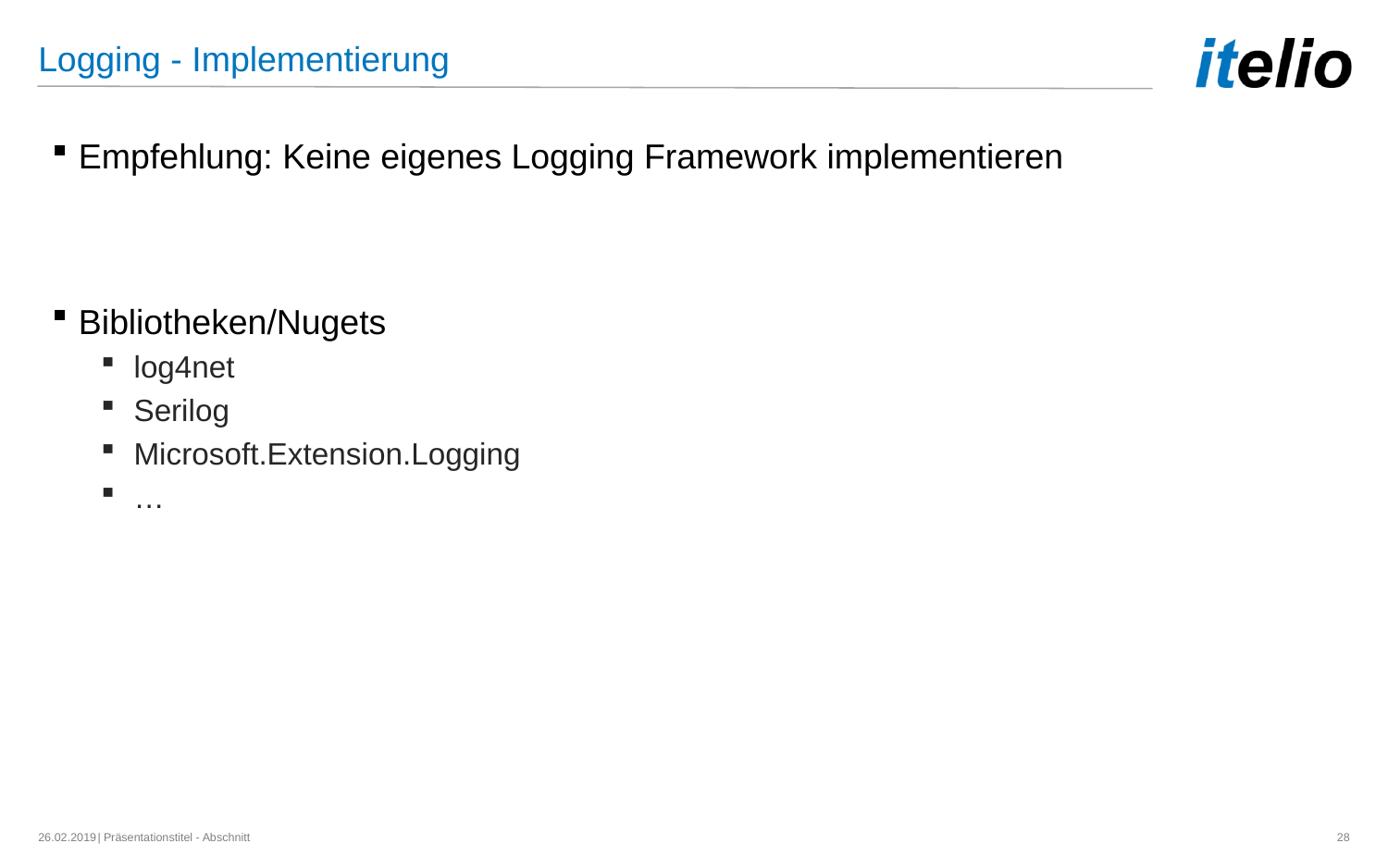

Logging - Implementierung
Empfehlung: Keine eigenes Logging Framework implementieren

Bibliotheken/Nugets
log4net
Serilog
Microsoft.Extension.Logging
…
26.02.2019
Präsentationstitel - Abschnitt
28